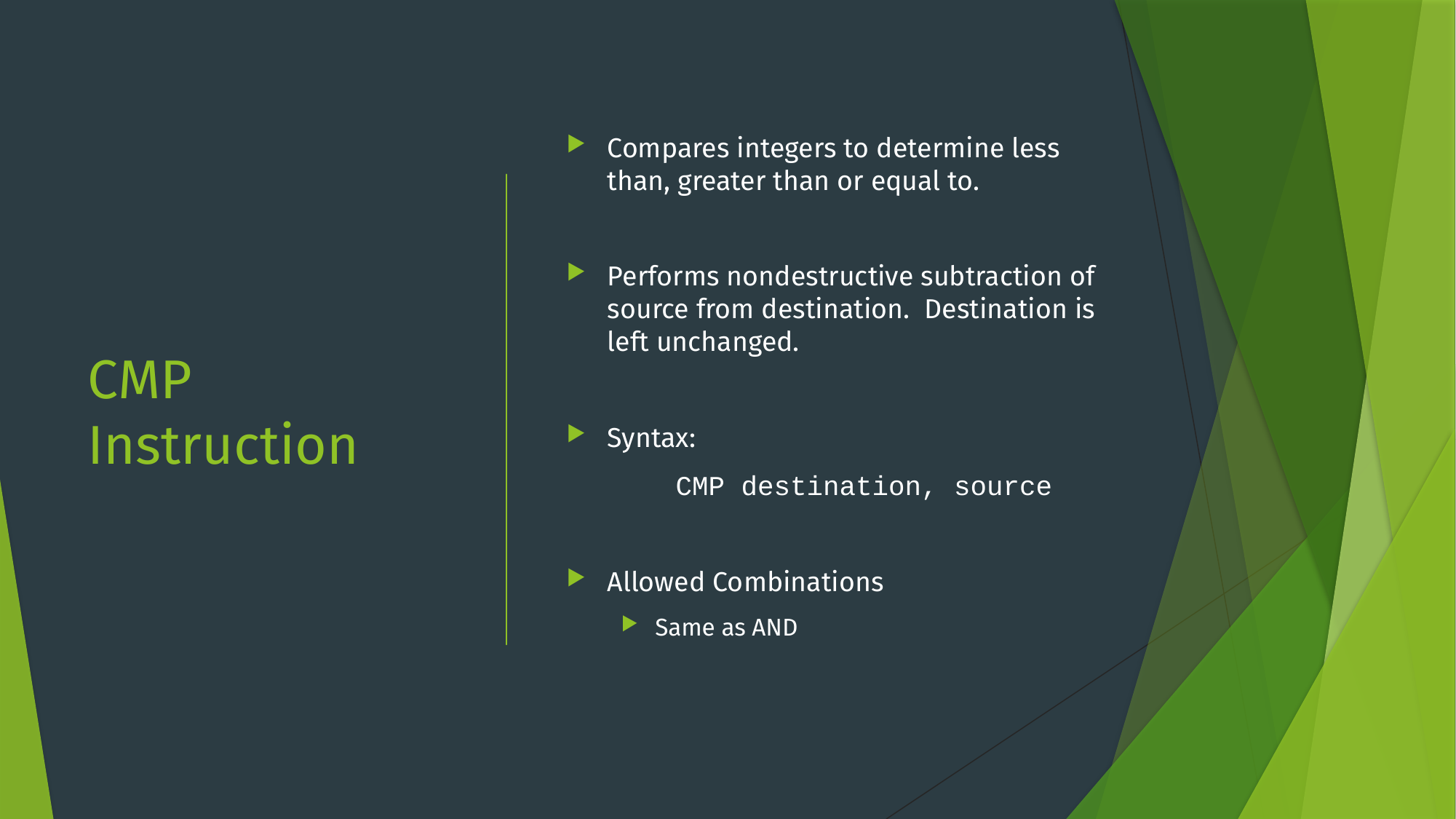

# CMP Instruction
Compares integers to determine less than, greater than or equal to.

Performs nondestructive subtraction of source from destination.  Destination is left unchanged.

Syntax:
	CMP destination, source

Allowed Combinations
Same as AND